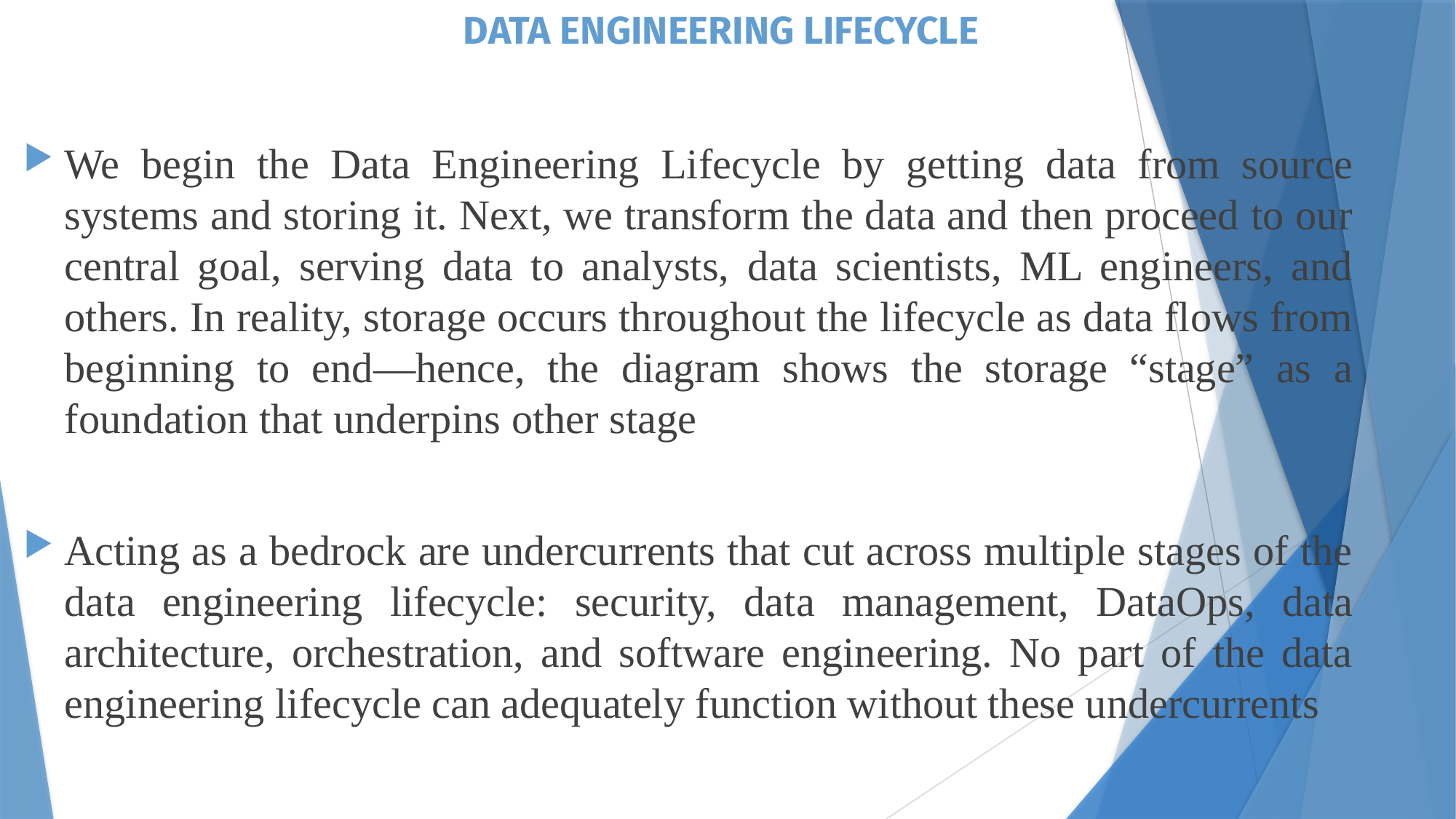

# DATA ENGINEERING LIFECYCLE
We begin the Data Engineering Lifecycle by getting data from source systems and storing it. Next, we transform the data and then proceed to our central goal, serving data to analysts, data scientists, ML engineers, and others. In reality, storage occurs throughout the lifecycle as data flows from beginning to end—hence, the diagram shows the storage “stage” as a foundation that underpins other stage

Acting as a bedrock are undercurrents that cut across multiple stages of the data engineering lifecycle: security, data management, DataOps, data architecture, orchestration, and software engineering. No part of the data engineering lifecycle can adequately function without these undercurrents